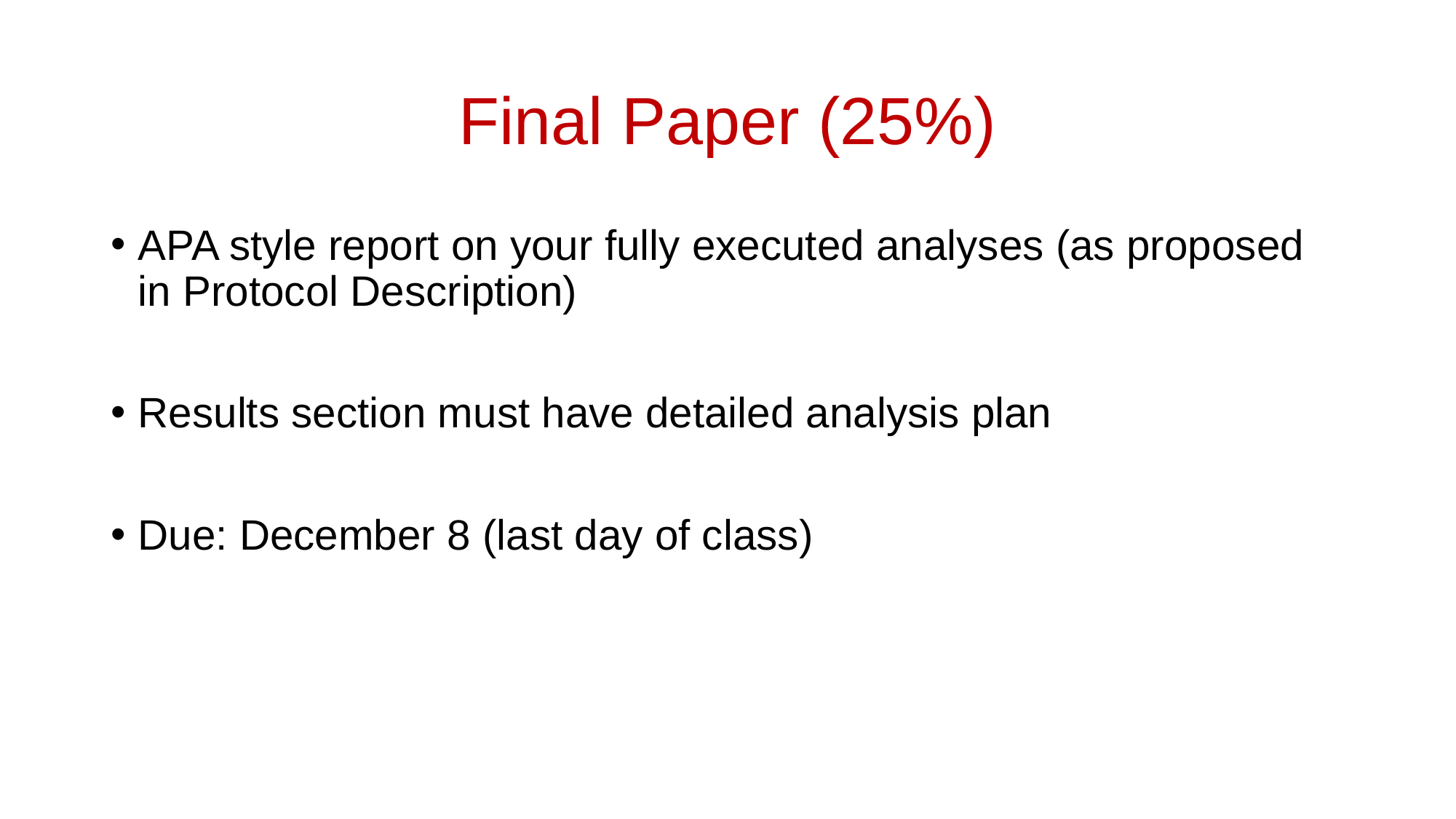

# Final Paper (25%)
APA style report on your fully executed analyses (as proposed in Protocol Description)

Results section must have detailed analysis plan

Due: December 8 (last day of class)